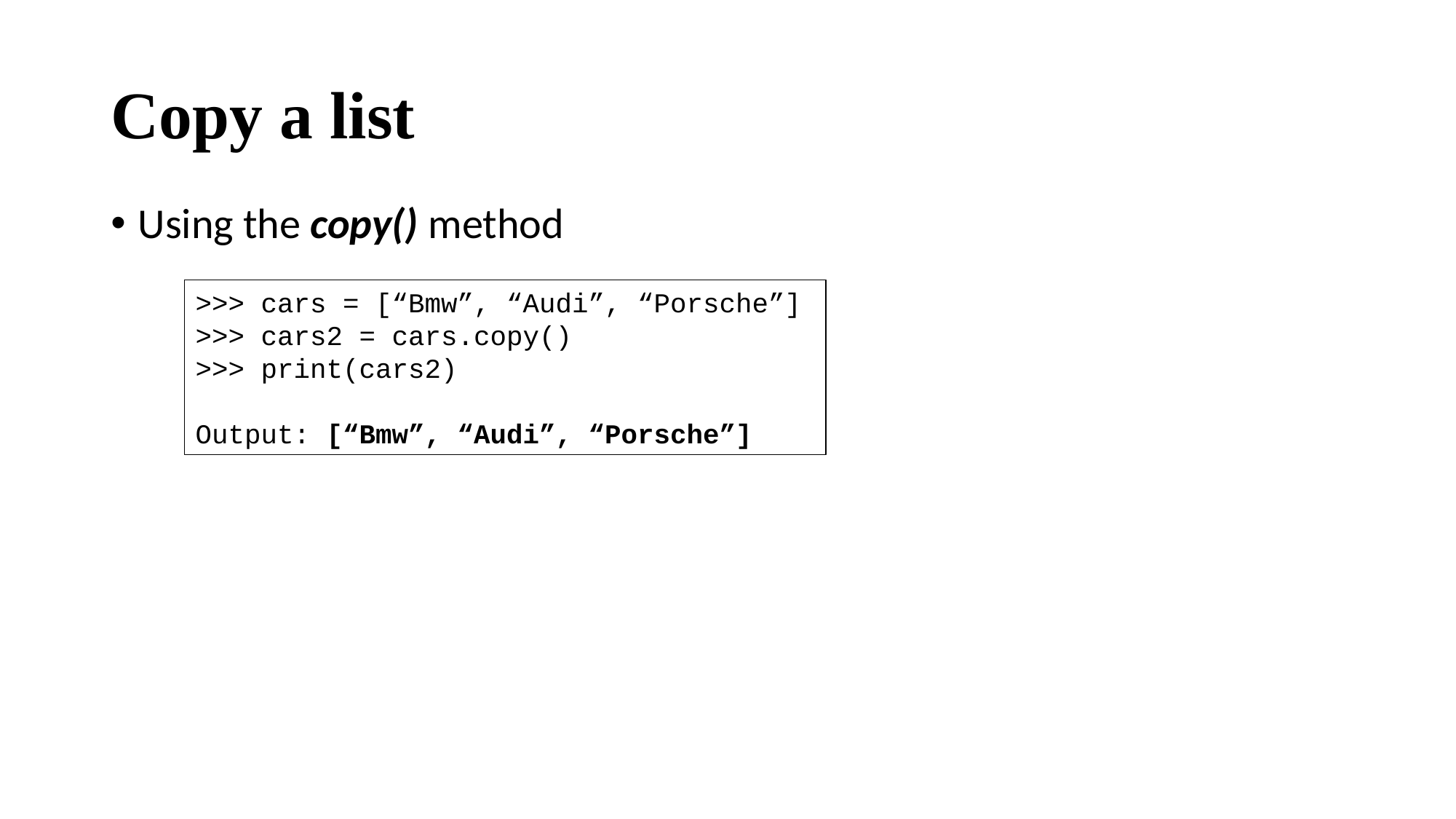

# Copy a list
Using the copy() method

>>> cars = [“Bmw”, “Audi”, “Porsche”]
>>> cars2 = cars.copy()
>>> print(cars2)

Output: [“Bmw”, “Audi”, “Porsche”]